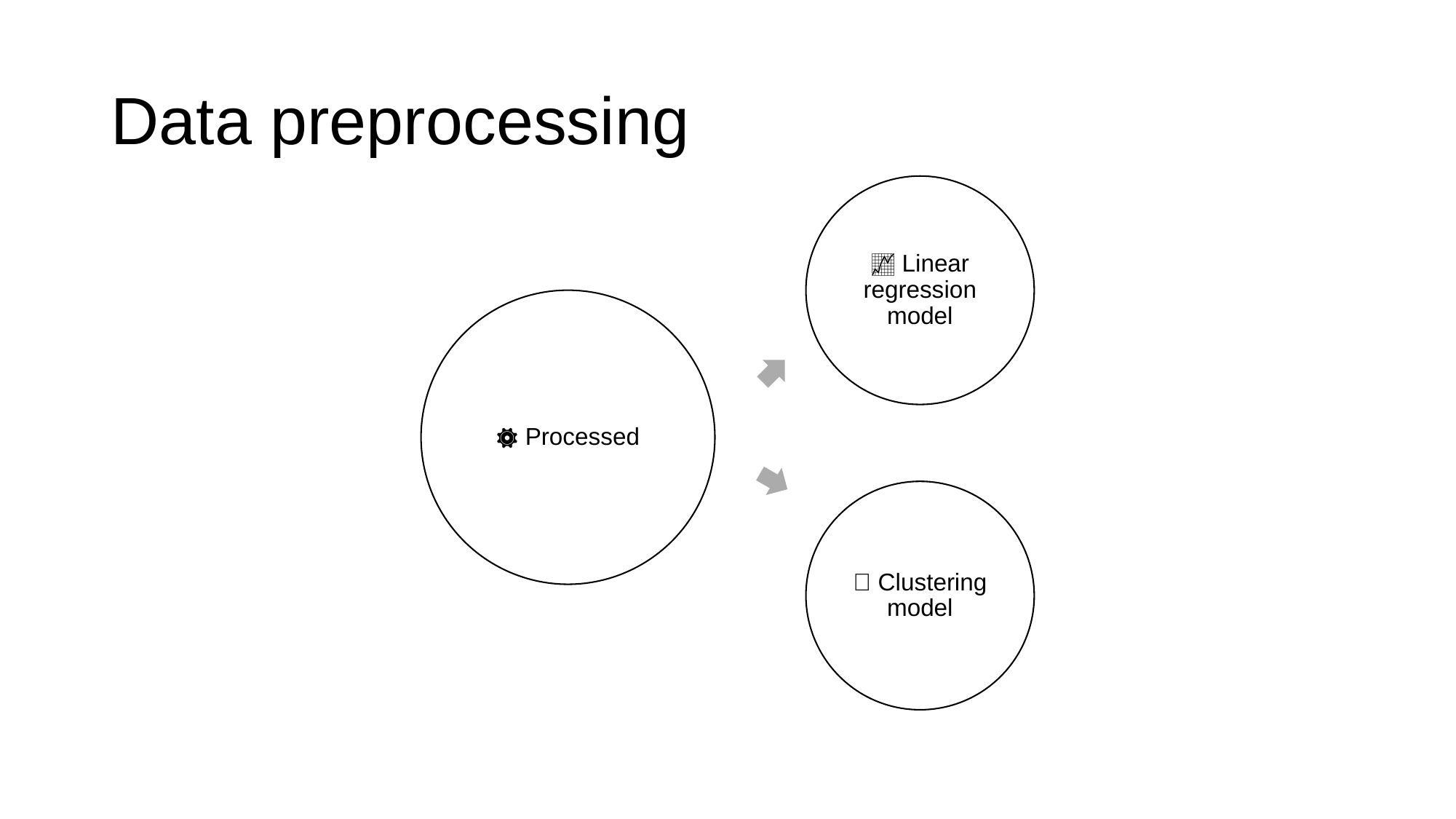

# Data preprocessing

📈 Linear regression model

⚙ Processed

🧮 Clustering model